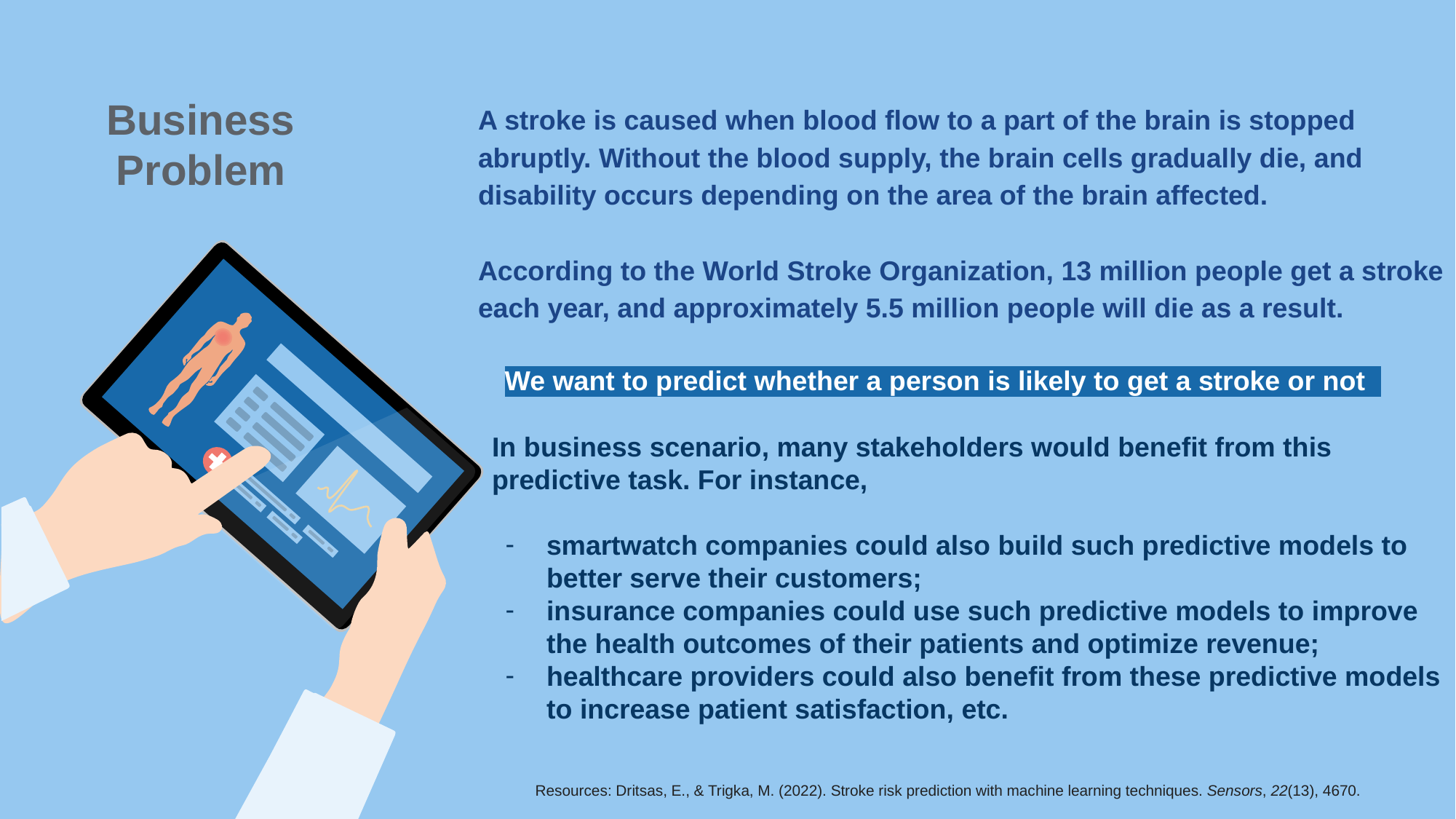

A stroke is caused when blood flow to a part of the brain is stopped abruptly. Without the blood supply, the brain cells gradually die, and disability occurs depending on the area of the brain affected.

According to the World Stroke Organization, 13 million people get a stroke each year, and approximately 5.5 million people will die as a result.
Business
Problem

We want to predict whether a person is likely to get a stroke or not
In business scenario, many stakeholders would benefit from this predictive task. For instance,

smartwatch companies could also build such predictive models to better serve their customers;
insurance companies could use such predictive models to improve the health outcomes of their patients and optimize revenue;
healthcare providers could also benefit from these predictive models to increase patient satisfaction, etc.

Resources: Dritsas, E., & Trigka, M. (2022). Stroke risk prediction with machine learning techniques. Sensors, 22(13), 4670.